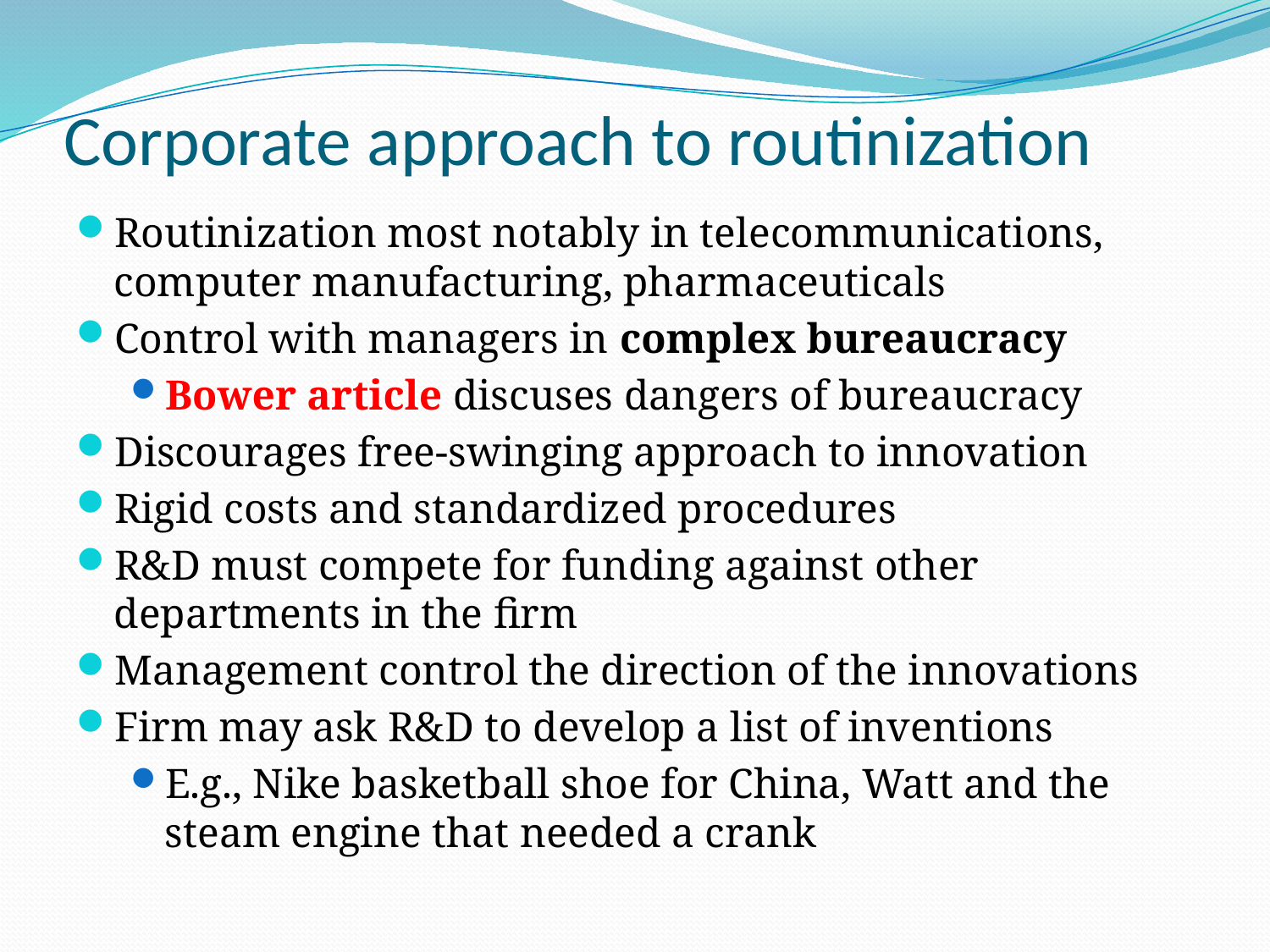

# Corporate approach to routinization
Routinization most notably in telecommunications, computer manufacturing, pharmaceuticals
Control with managers in complex bureaucracy
Bower article discuses dangers of bureaucracy
Discourages free-swinging approach to innovation
Rigid costs and standardized procedures
R&D must compete for funding against other departments in the firm
Management control the direction of the innovations
Firm may ask R&D to develop a list of inventions
E.g., Nike basketball shoe for China, Watt and the steam engine that needed a crank